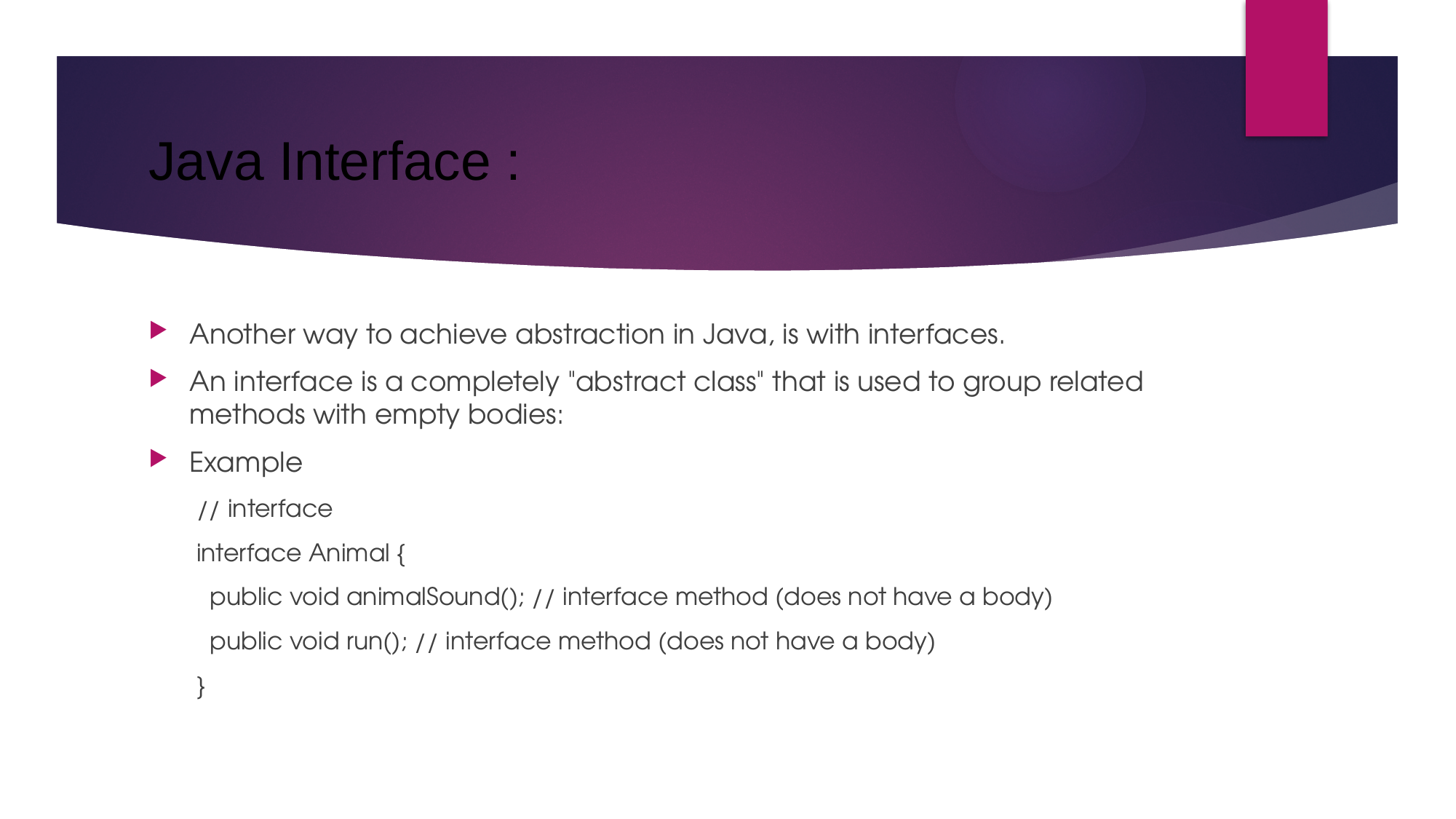

# Java Interface :
Another way to achieve abstraction in Java, is with interfaces.
An interface is a completely "abstract class" that is used to group related methods with empty bodies:
Example
// interface
interface Animal {
  public void animalSound(); // interface method (does not have a body)
  public void run(); // interface method (does not have a body)
}